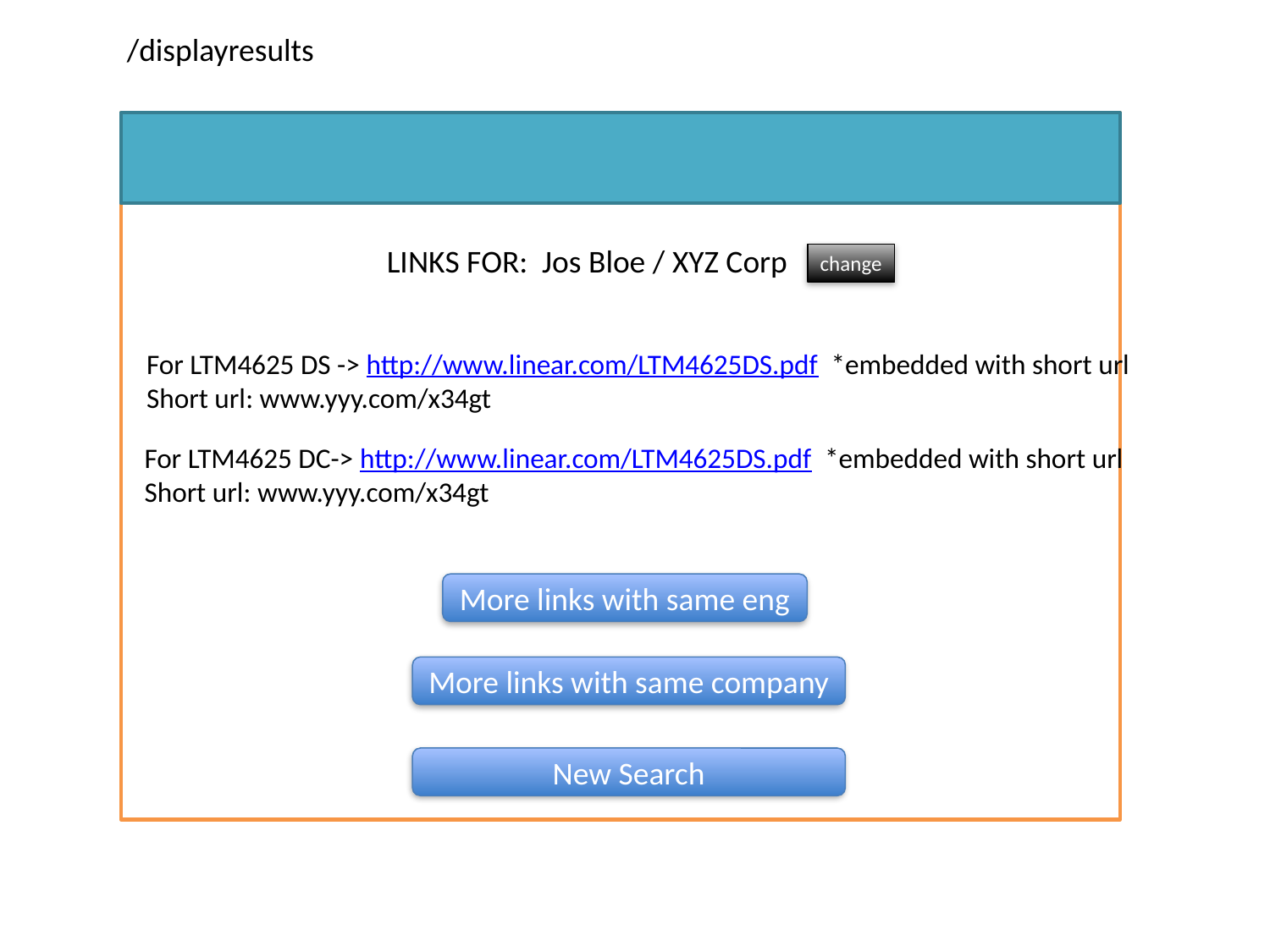

/displayresults

LINKS FOR:  Jos Bloe / XYZ Corp
change
For LTM4625 DS -> http://www.linear.com/LTM4625DS.pdf  *embedded with short url
Short url: www.yyy.com/x34gt
For LTM4625 DC-> http://www.linear.com/LTM4625DS.pdf  *embedded with short url
Short url: www.yyy.com/x34gt
More links with same eng
More links with same company
New Search